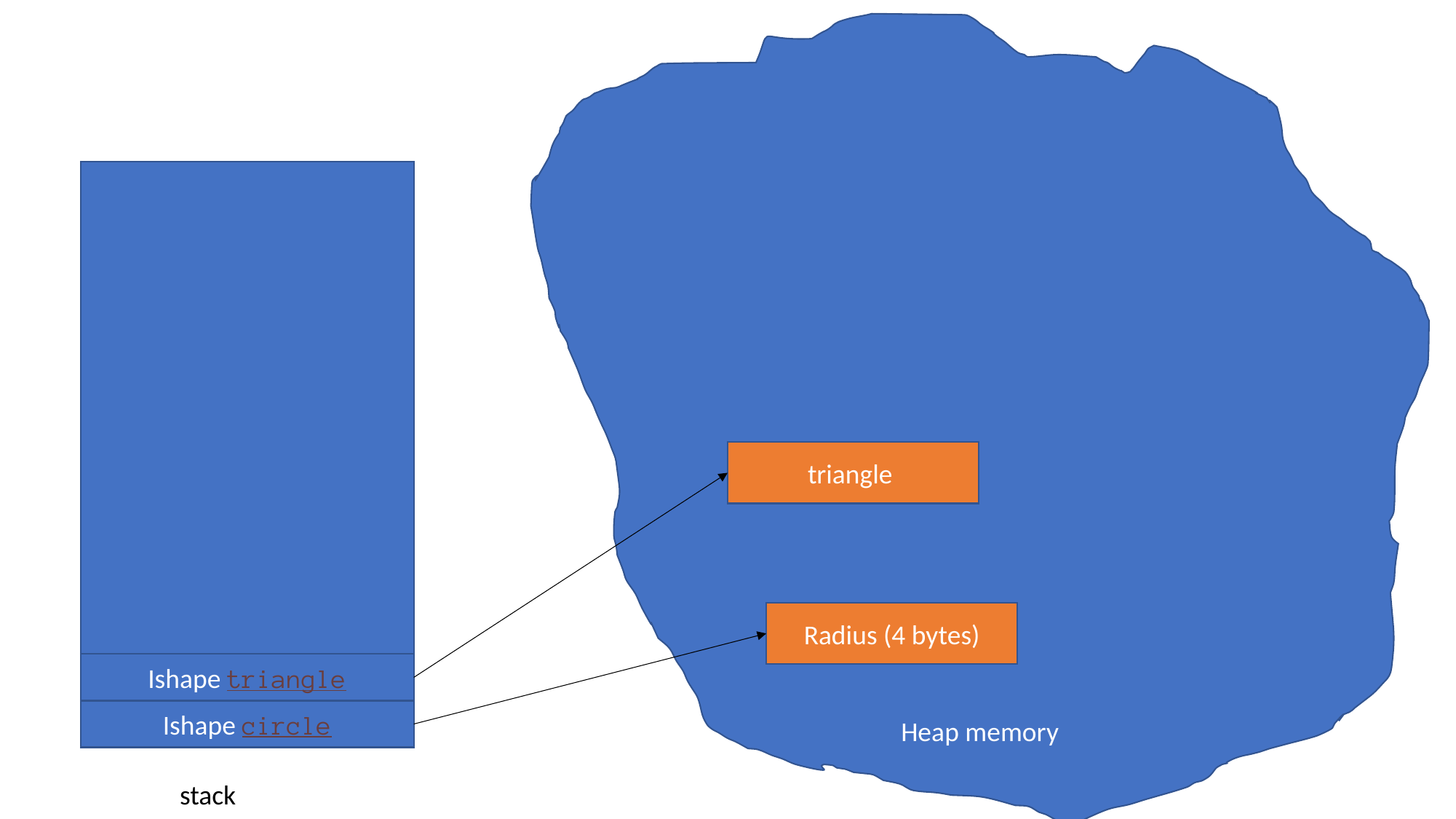

Heap memory

triangle
Radius (4 bytes)
Ishape triangle
Ishape circle
stack